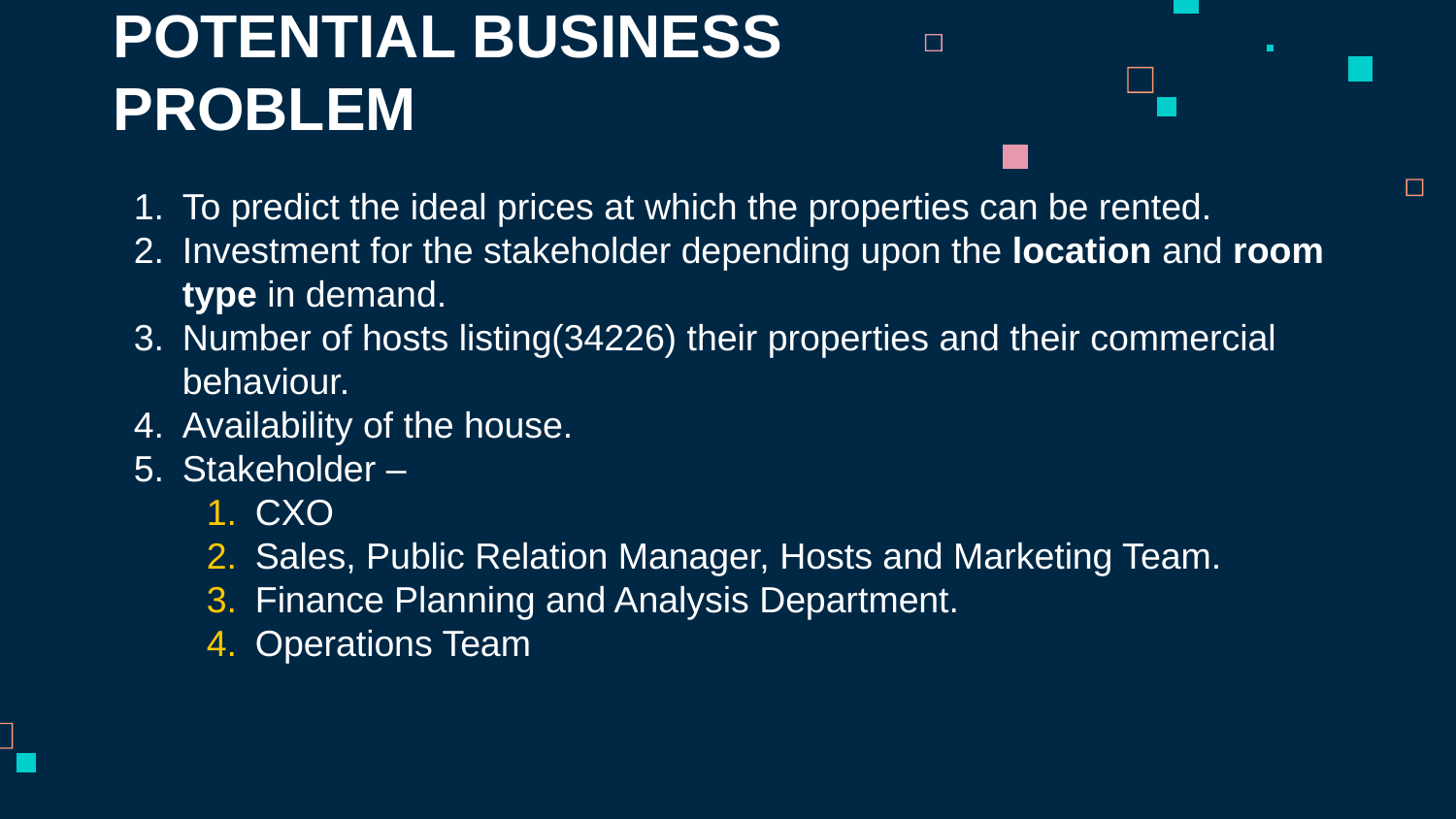

# POTENTIAL BUSINESS PROBLEM
To predict the ideal prices at which the properties can be rented.
Investment for the stakeholder depending upon the location and room type in demand.
Number of hosts listing(34226) their properties and their commercial behaviour.
Availability of the house.
Stakeholder –
CXO
Sales, Public Relation Manager, Hosts and Marketing Team.
Finance Planning and Analysis Department.
Operations Team